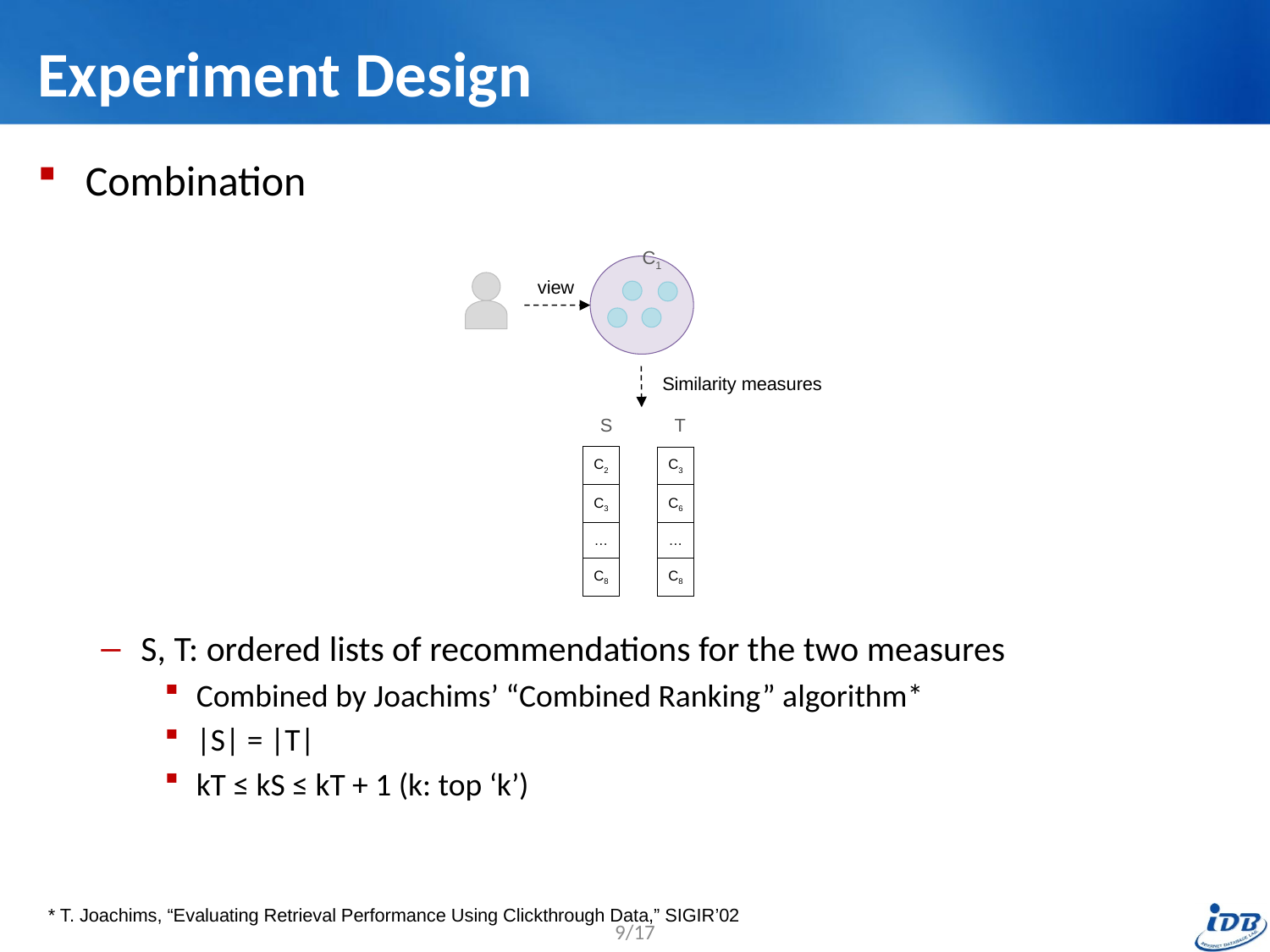

# Experiment Design
Combination

S, T: ordered lists of recommendations for the two measures
Combined by Joachims’ “Combined Ranking” algorithm*
|S| = |T|
kT ≤ kS ≤ kT + 1 (k: top ‘k’)

C1

S
T
view
Similarity measures
| C2 |
| --- |
| C3 |
| … |
| C8 |
| C3 |
| --- |
| C6 |
| … |
| C8 |
* T. Joachims, “Evaluating Retrieval Performance Using Clickthrough Data,” SIGIR’02
9/17